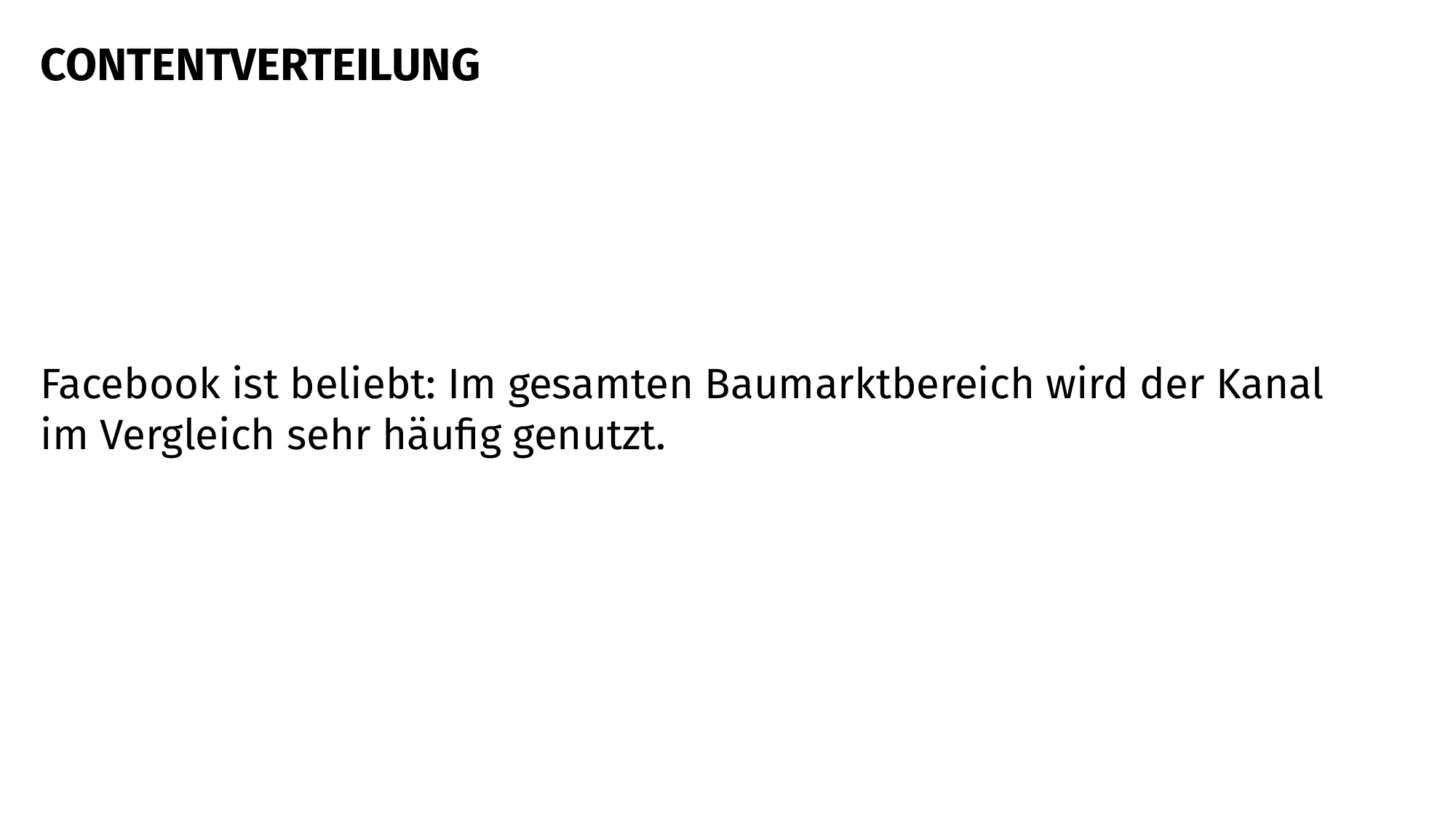

CONTENTVERTEILUNG
Facebook ist beliebt: Im gesamten Baumarktbereich wird der Kanal im Vergleich sehr häufig genutzt.